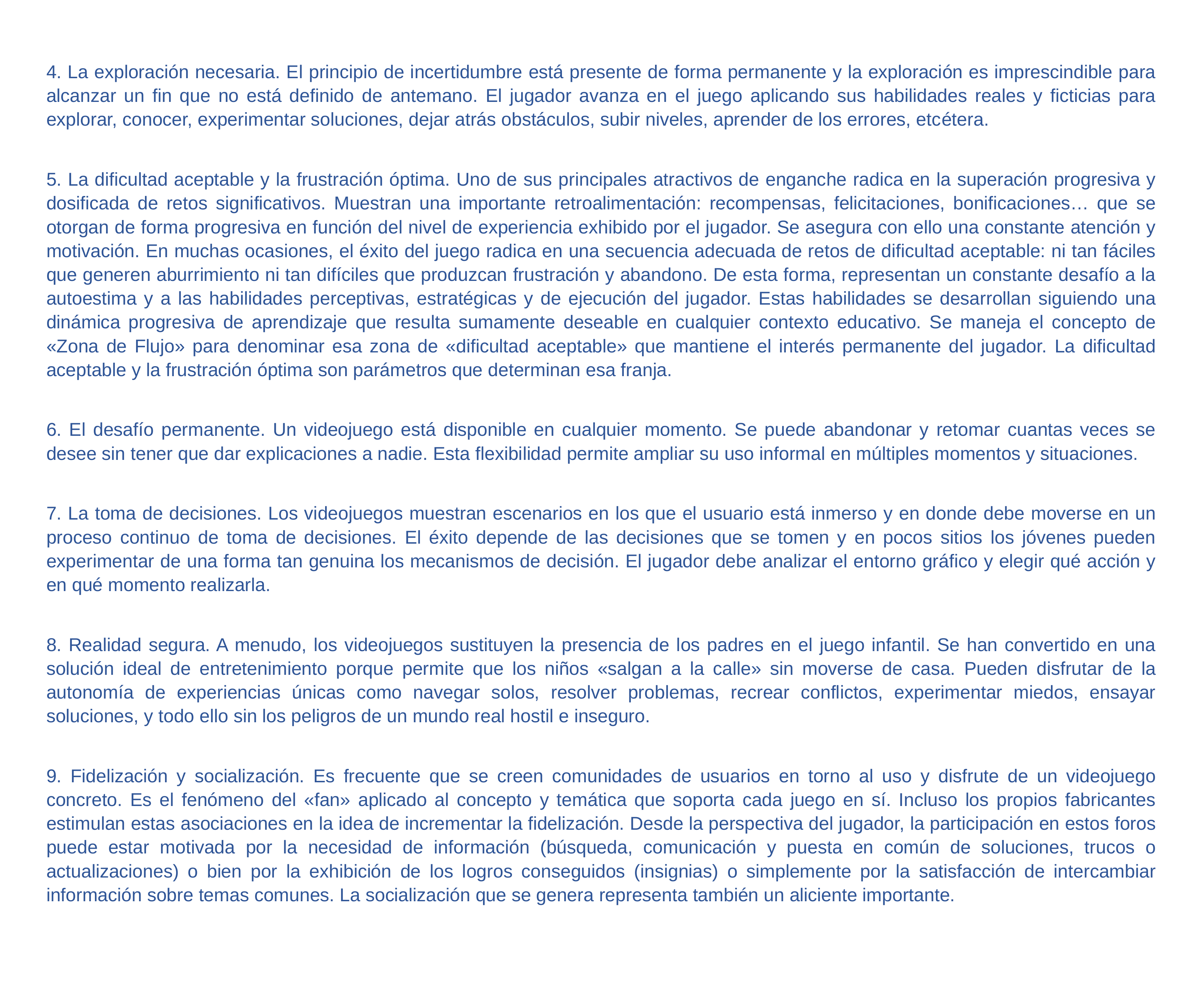

4. La exploración necesaria. El principio de incertidumbre está presente de forma permanente y la exploración es imprescindible para alcanzar un fin que no está definido de antemano. El jugador avanza en el juego aplicando sus habilidades reales y ficticias para explorar, conocer, experimentar soluciones, dejar atrás obstáculos, subir niveles, aprender de los errores, etcétera.

5. La dificultad aceptable y la frustración óptima. Uno de sus principales atractivos de enganche radica en la superación progresiva y dosificada de retos significativos. Muestran una importante retroalimentación: recompensas, felicitaciones, bonificaciones… que se otorgan de forma progresiva en función del nivel de experiencia exhibido por el jugador. Se asegura con ello una constante atención y motivación. En muchas ocasiones, el éxito del juego radica en una secuencia adecuada de retos de dificultad aceptable: ni tan fáciles que generen aburrimiento ni tan difíciles que produzcan frustración y abandono. De esta forma, representan un constante desafío a la autoestima y a las habilidades perceptivas, estratégicas y de ejecución del jugador. Estas habilidades se desarrollan siguiendo una dinámica progresiva de aprendizaje que resulta sumamente deseable en cualquier contexto educativo. Se maneja el concepto de «Zona de Flujo» para denominar esa zona de «dificultad aceptable» que mantiene el interés permanente del jugador. La dificultad aceptable y la frustración óptima son parámetros que determinan esa franja.

6. El desafío permanente. Un videojuego está disponible en cualquier momento. Se puede abandonar y retomar cuantas veces se desee sin tener que dar explicaciones a nadie. Esta flexibilidad permite ampliar su uso informal en múltiples momentos y situaciones.

7. La toma de decisiones. Los videojuegos muestran escenarios en los que el usuario está inmerso y en donde debe moverse en un proceso continuo de toma de decisiones. El éxito depende de las decisiones que se tomen y en pocos sitios los jóvenes pueden experimentar de una forma tan genuina los mecanismos de decisión. El jugador debe analizar el entorno gráfico y elegir qué acción y en qué momento realizarla.

8. Realidad segura. A menudo, los videojuegos sustituyen la presencia de los padres en el juego infantil. Se han convertido en una solución ideal de entretenimiento porque permite que los niños «salgan a la calle» sin moverse de casa. Pueden disfrutar de la autonomía de experiencias únicas como navegar solos, resolver problemas, recrear conflictos, experimentar miedos, ensayar soluciones, y todo ello sin los peligros de un mundo real hostil e inseguro.

9. Fidelización y socialización. Es frecuente que se creen comunidades de usuarios en torno al uso y disfrute de un videojuego concreto. Es el fenómeno del «fan» aplicado al concepto y temática que soporta cada juego en sí. Incluso los propios fabricantes estimulan estas asociaciones en la idea de incrementar la fidelización. Desde la perspectiva del jugador, la participación en estos foros puede estar motivada por la necesidad de información (búsqueda, comunicación y puesta en común de soluciones, trucos o actualizaciones) o bien por la exhibición de los logros conseguidos (insignias) o simplemente por la satisfacción de intercambiar información sobre temas comunes. La socialización que se genera representa también un aliciente importante.